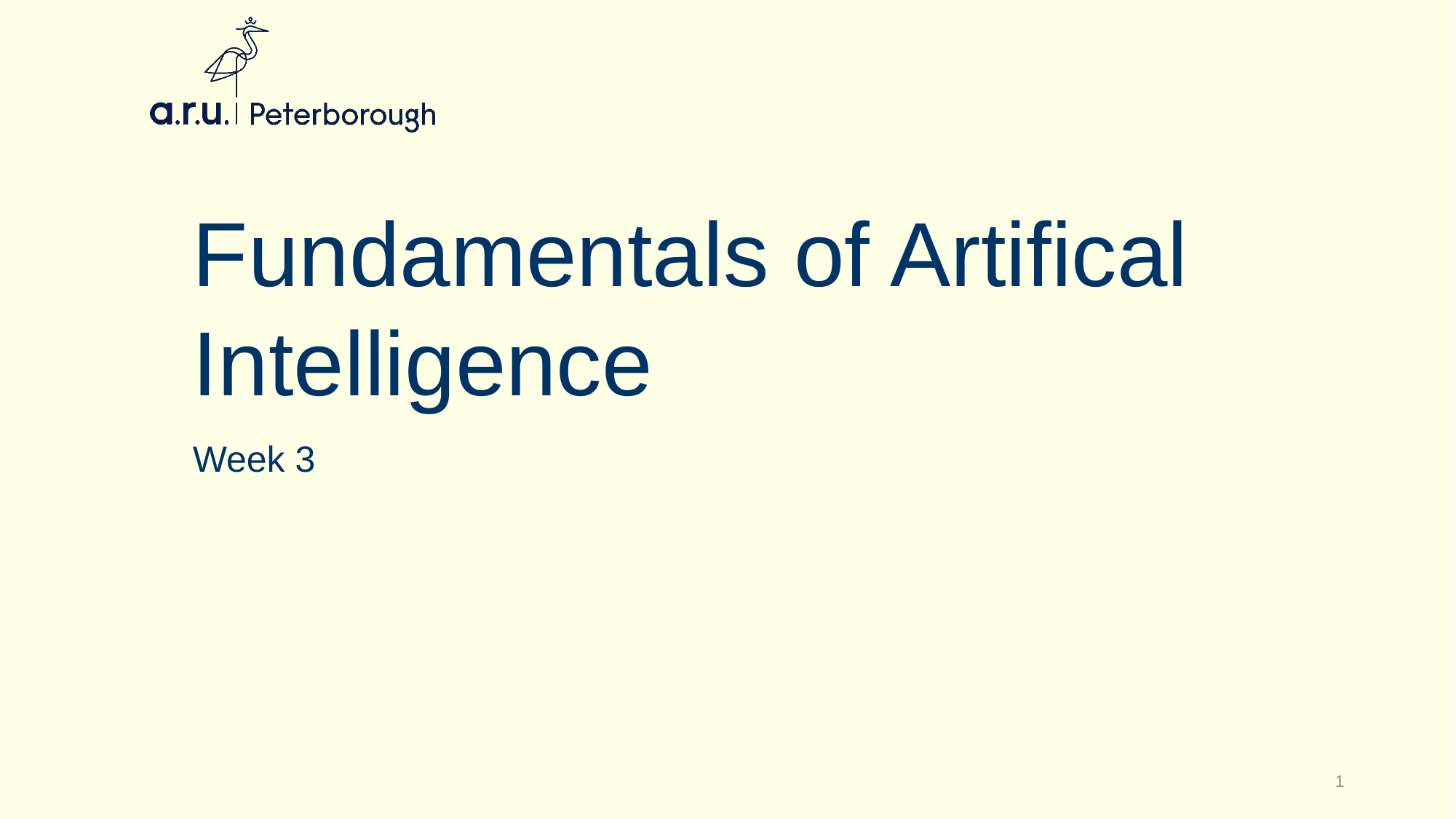

# Fundamentals of Artifical Intelligence
Week 3
1